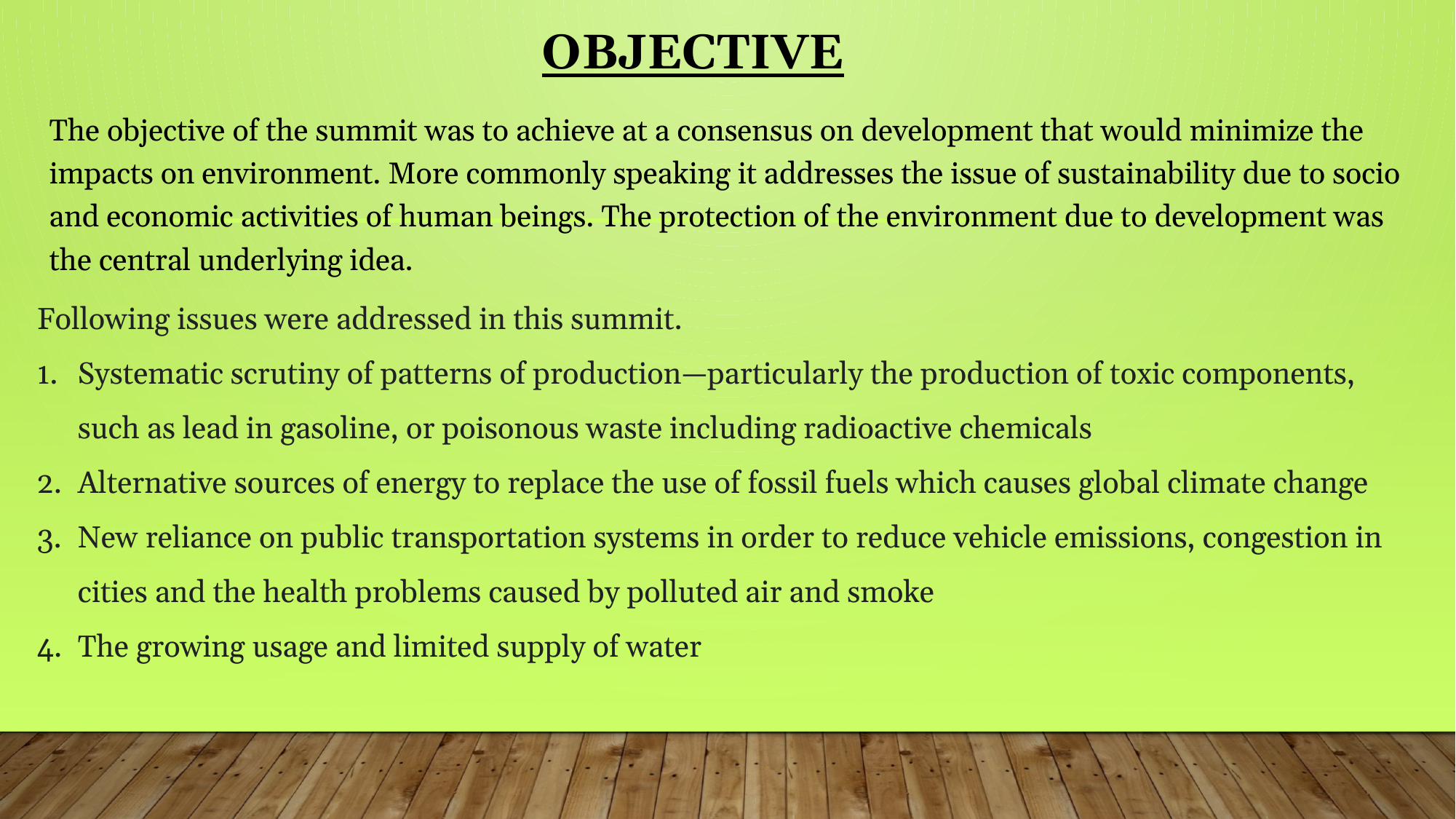

# objective
The objective of the summit was to achieve at a consensus on development that would minimize the impacts on environment. More commonly speaking it addresses the issue of sustainability due to socio and economic activities of human beings. The protection of the environment due to development was the central underlying idea.
Following issues were addressed in this summit.
Systematic scrutiny of patterns of production—particularly the production of toxic components, such as lead in gasoline, or poisonous waste including radioactive chemicals
Alternative sources of energy to replace the use of fossil fuels which causes global climate change
New reliance on public transportation systems in order to reduce vehicle emissions, congestion in cities and the health problems caused by polluted air and smoke
The growing usage and limited supply of water